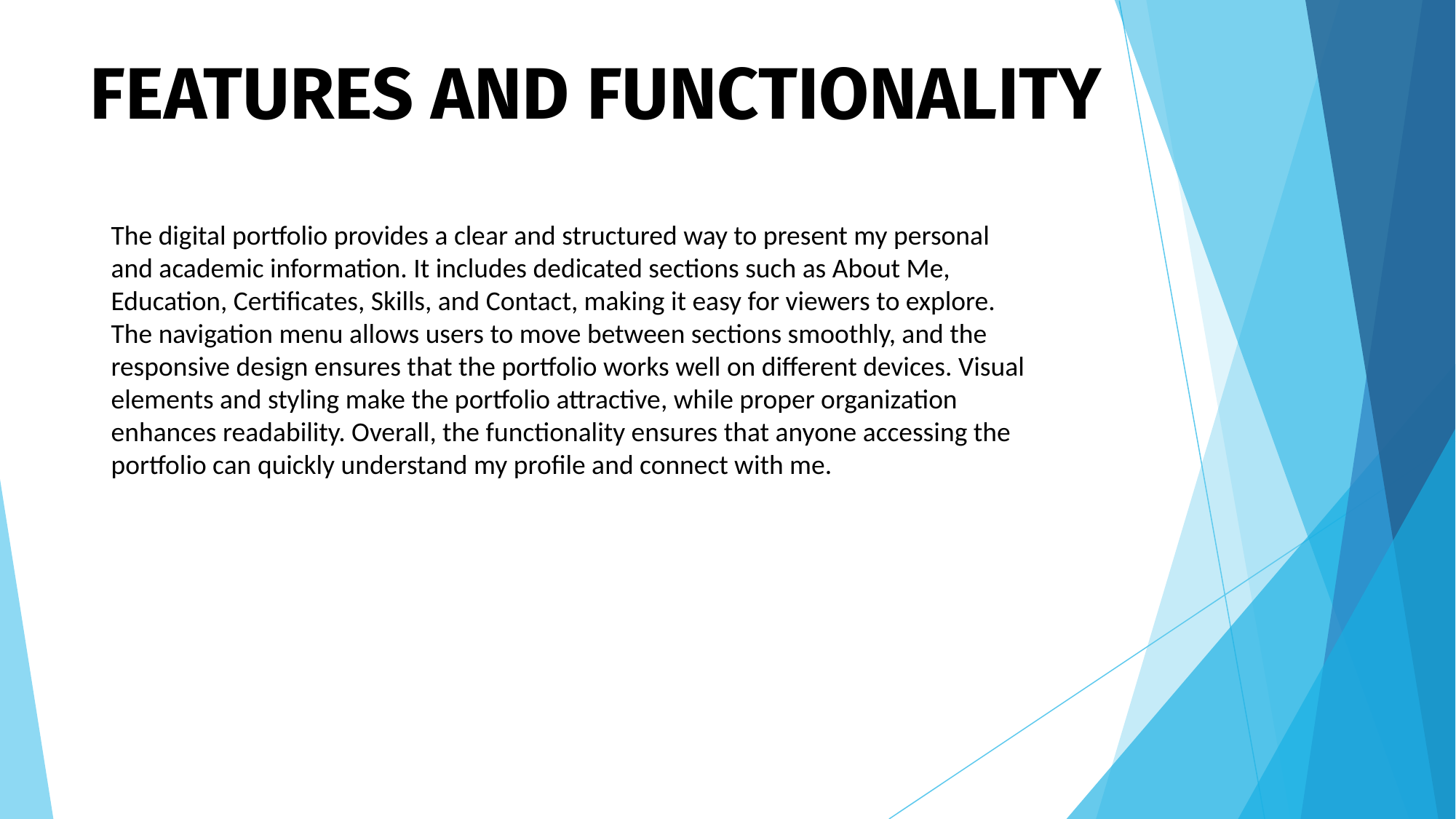

# FEATURES AND FUNCTIONALITY
The digital portfolio provides a clear and structured way to present my personal and academic information. It includes dedicated sections such as About Me, Education, Certificates, Skills, and Contact, making it easy for viewers to explore. The navigation menu allows users to move between sections smoothly, and the responsive design ensures that the portfolio works well on different devices. Visual elements and styling make the portfolio attractive, while proper organization enhances readability. Overall, the functionality ensures that anyone accessing the portfolio can quickly understand my profile and connect with me.